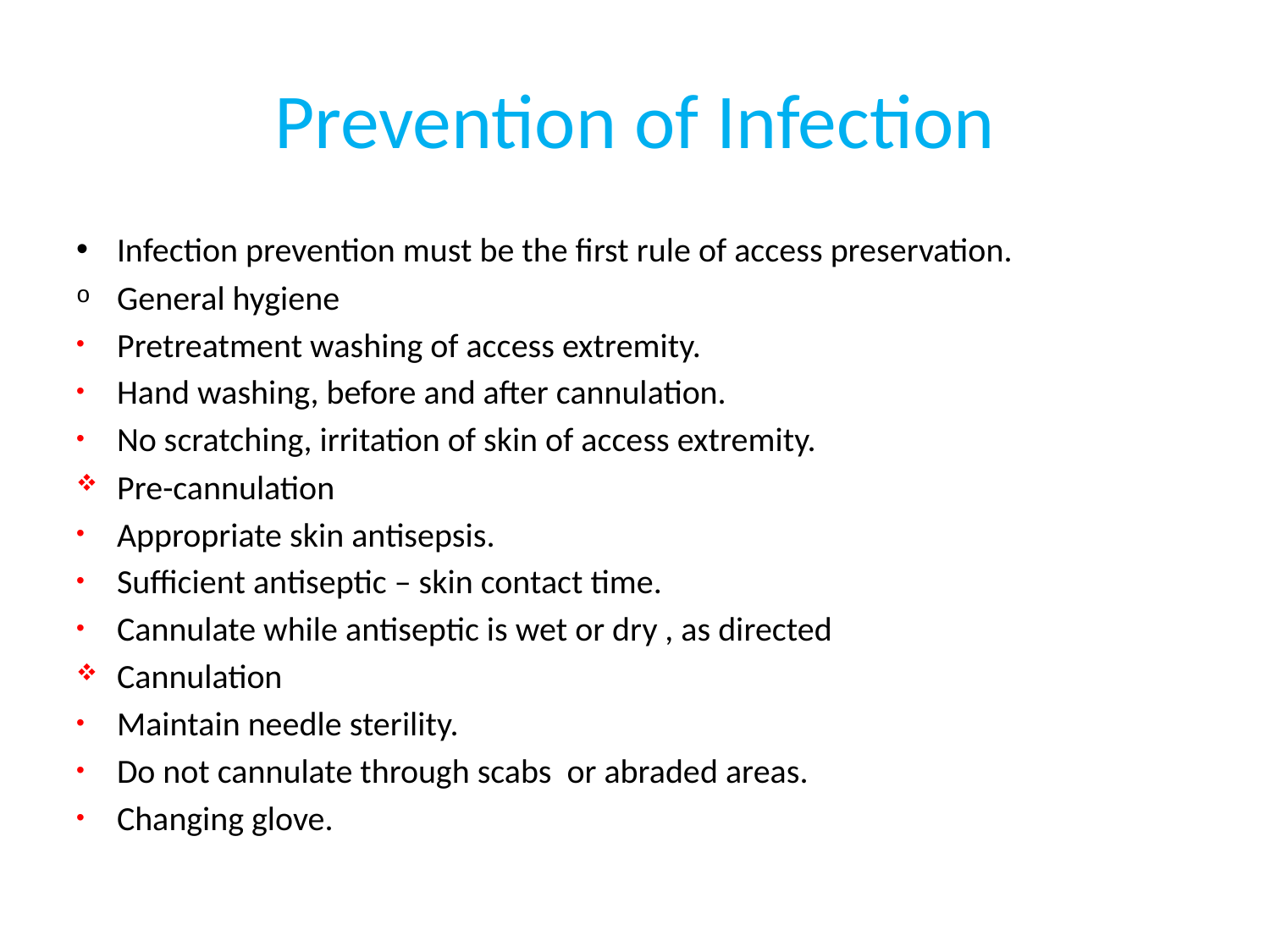

# Prevention of Infection
Infection prevention must be the first rule of access preservation.
General hygiene
Pretreatment washing of access extremity.
Hand washing, before and after cannulation.
No scratching, irritation of skin of access extremity.
Pre-cannulation
Appropriate skin antisepsis.
Sufficient antiseptic – skin contact time.
Cannulate while antiseptic is wet or dry , as directed
Cannulation
Maintain needle sterility.
Do not cannulate through scabs  or abraded areas.
Changing glove.